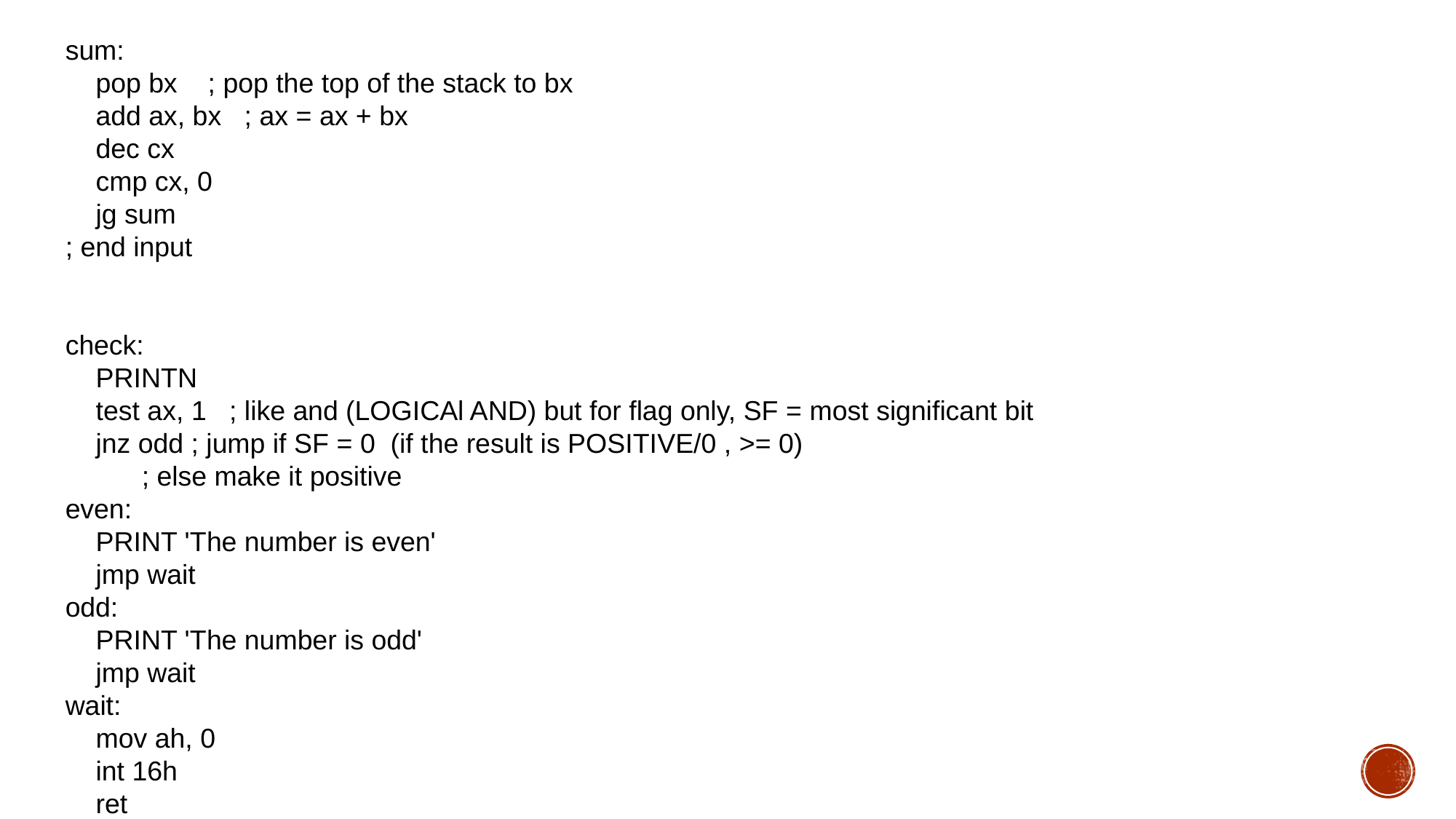

sum:
    pop bx    ; pop the top of the stack to bx
    add ax, bx   ; ax = ax + bx
    dec cx
    cmp cx, 0
    jg sum
; end input

check:
    PRINTN
    test ax, 1   ; like and (LOGICAl AND) but for flag only, SF = most significant bit
    jnz odd ; jump if SF = 0  (if the result is POSITIVE/0 , >= 0)
          ; else make it positive
even:
    PRINT 'The number is even'
    jmp wait
odd:
    PRINT 'The number is odd'
    jmp wait
wait:
    mov ah, 0
    int 16h
    ret